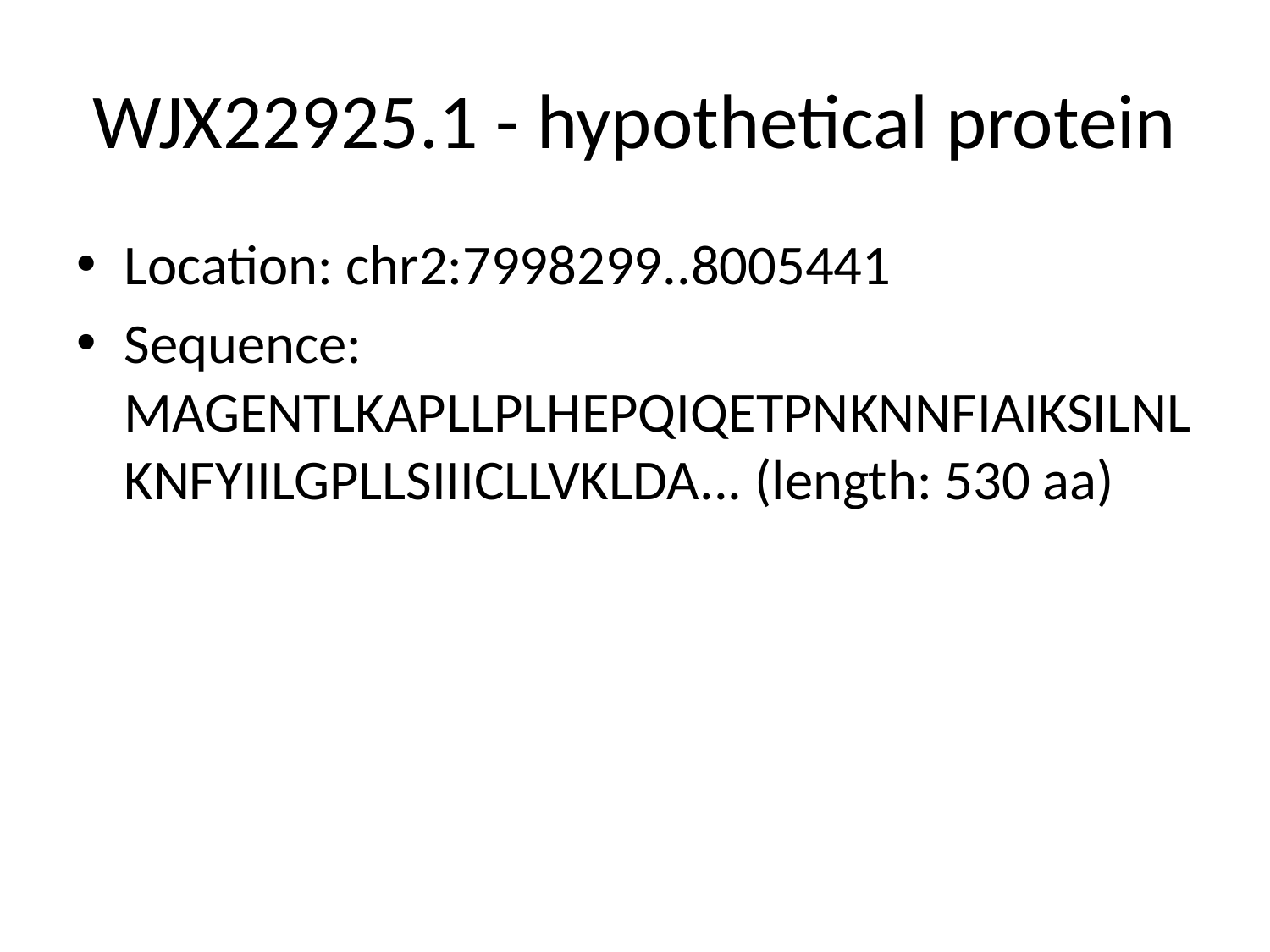

# WJX22925.1 - hypothetical protein
Location: chr2:7998299..8005441
Sequence: MAGENTLKAPLLPLHEPQIQETPNKNNFIAIKSILNLKNFYIILGPLLSIIICLLVKLDA... (length: 530 aa)